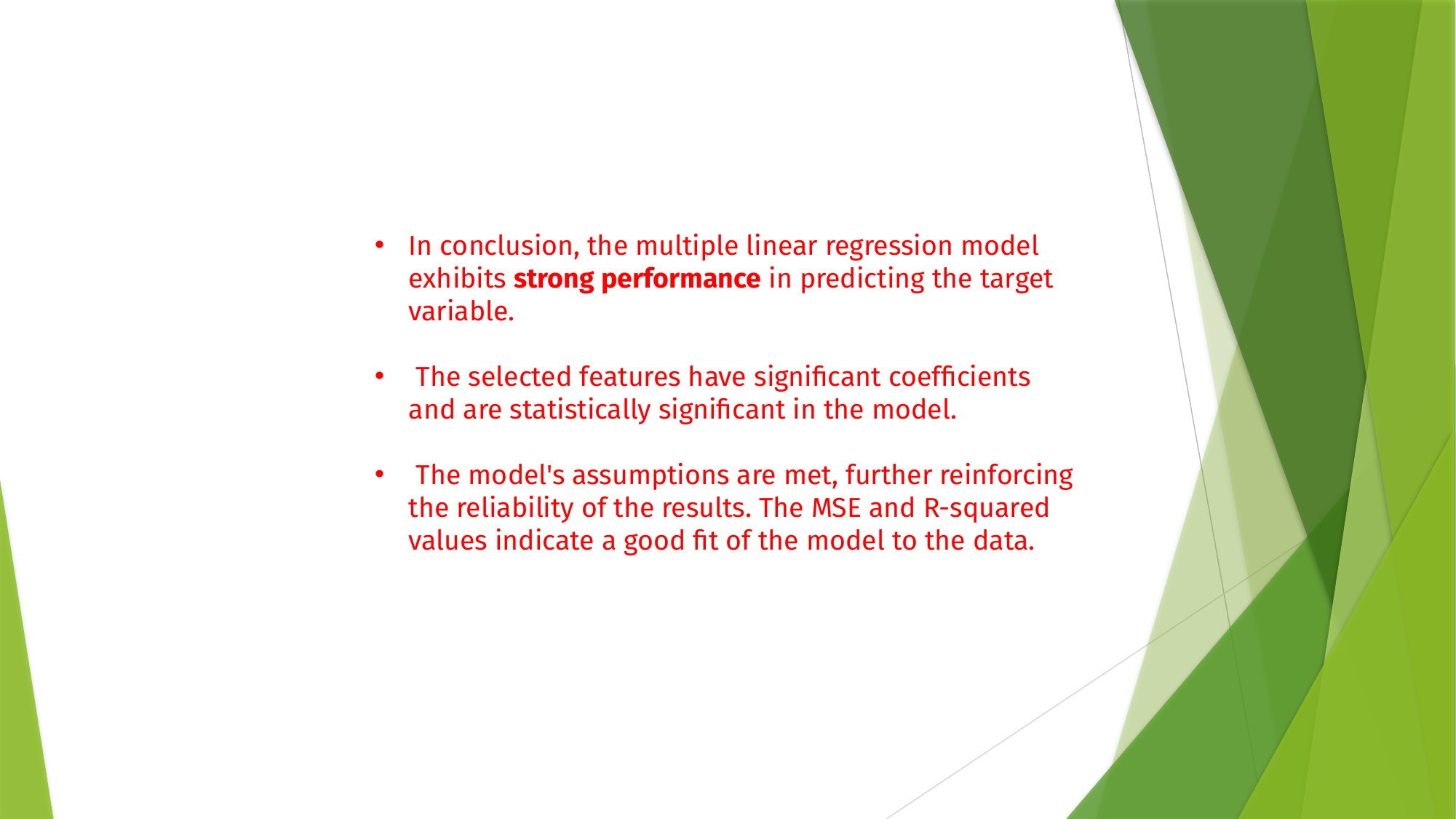

In conclusion, the multiple linear regression model exhibits strong performance in predicting the target variable.

 The selected features have significant coefficients and are statistically significant in the model.

 The model's assumptions are met, further reinforcing the reliability of the results. The MSE and R-squared values indicate a good fit of the model to the data.